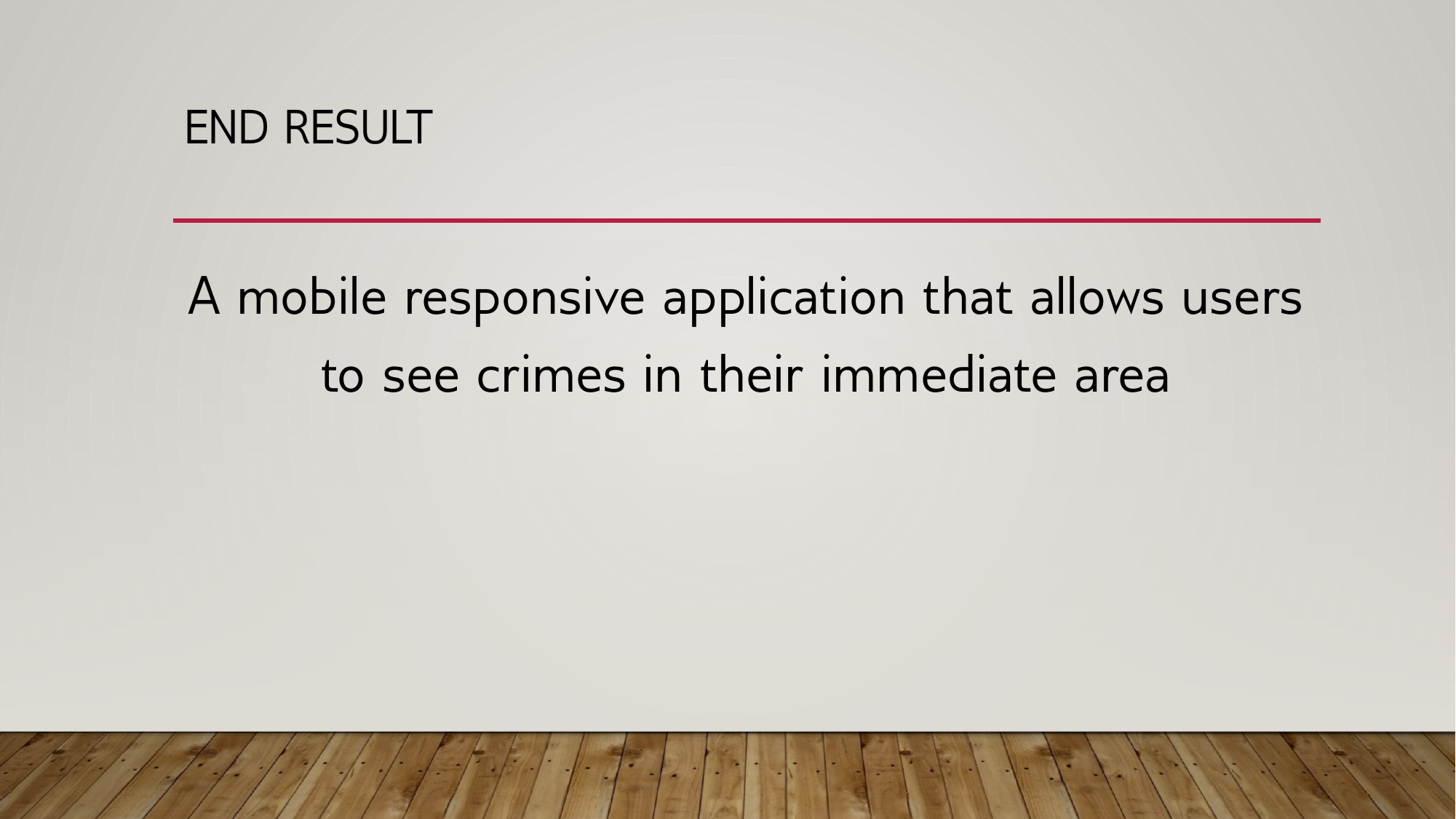

# End result
A mobile responsive application that allows users to see crimes in their immediate area